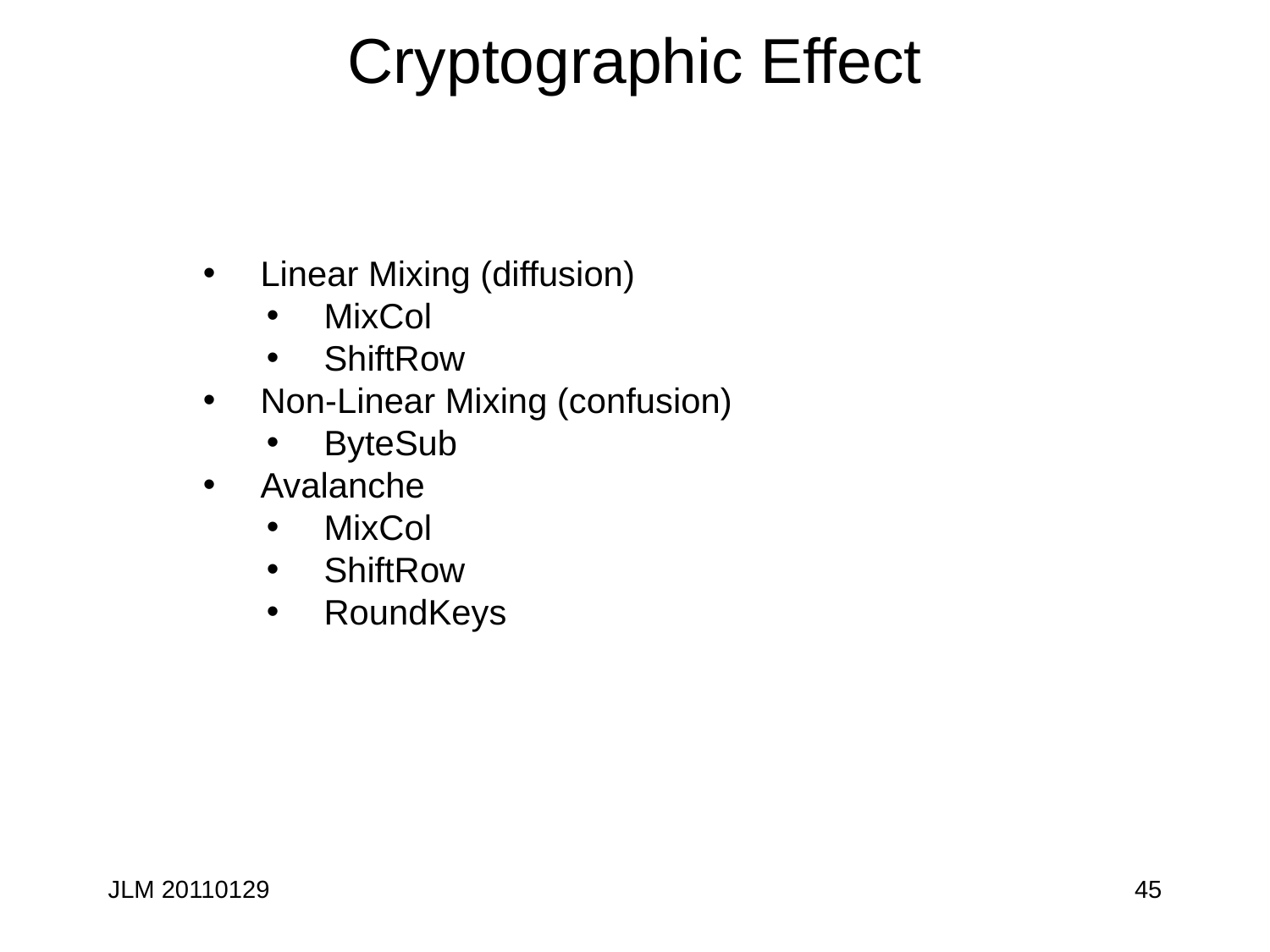

# Cryptographic Effect

 Linear Mixing (diffusion)
 MixCol
 ShiftRow
 Non-Linear Mixing (confusion)
 ByteSub
 Avalanche
 MixCol
 ShiftRow
 RoundKeys

JLM 20110129
45